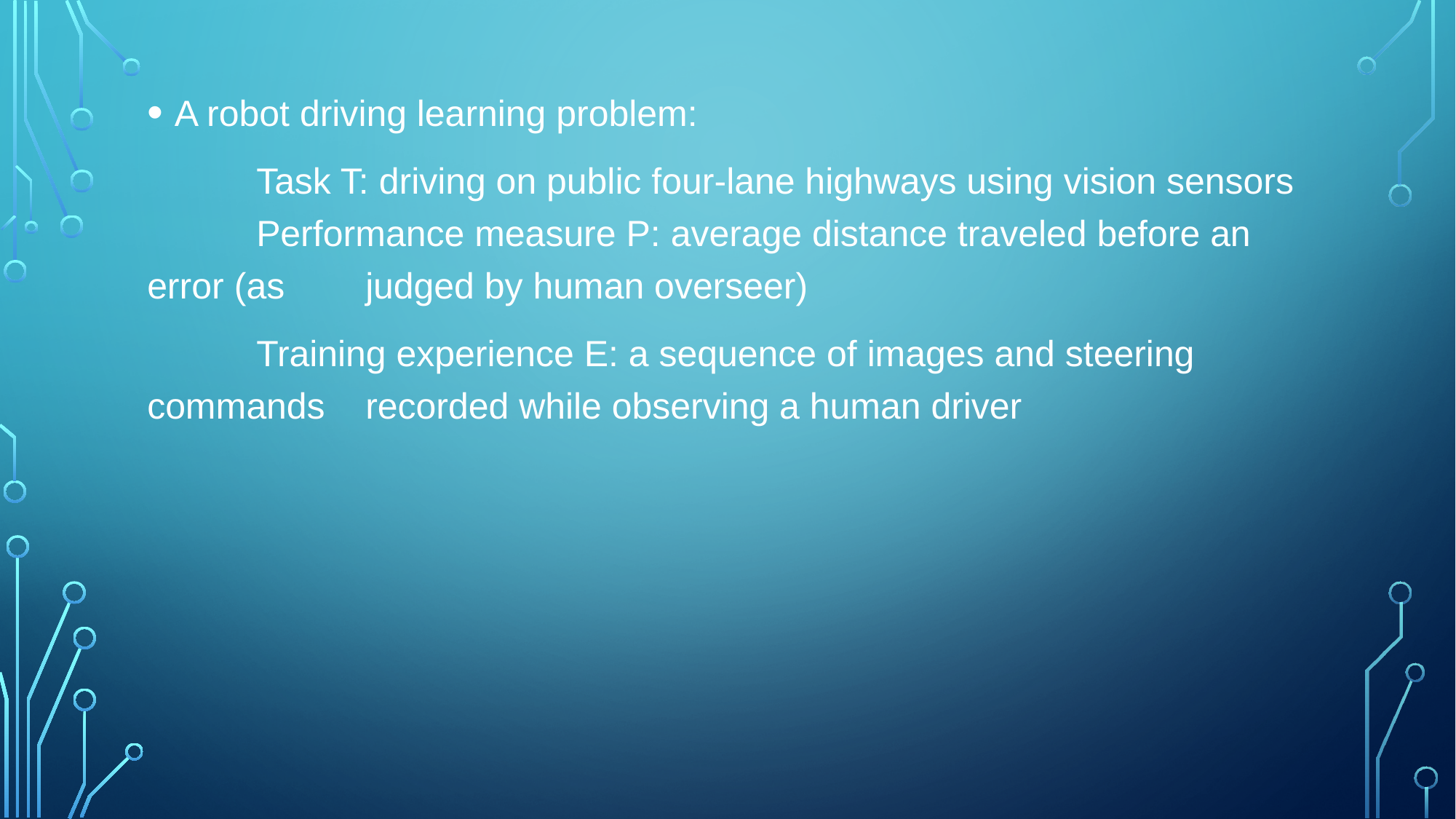

A robot driving learning problem:
	Task T: driving on public four-lane highways using vision sensors 	Performance measure P: average distance traveled before an error (as 	judged by human overseer)
	Training experience E: a sequence of images and steering commands 	recorded while observing a human driver